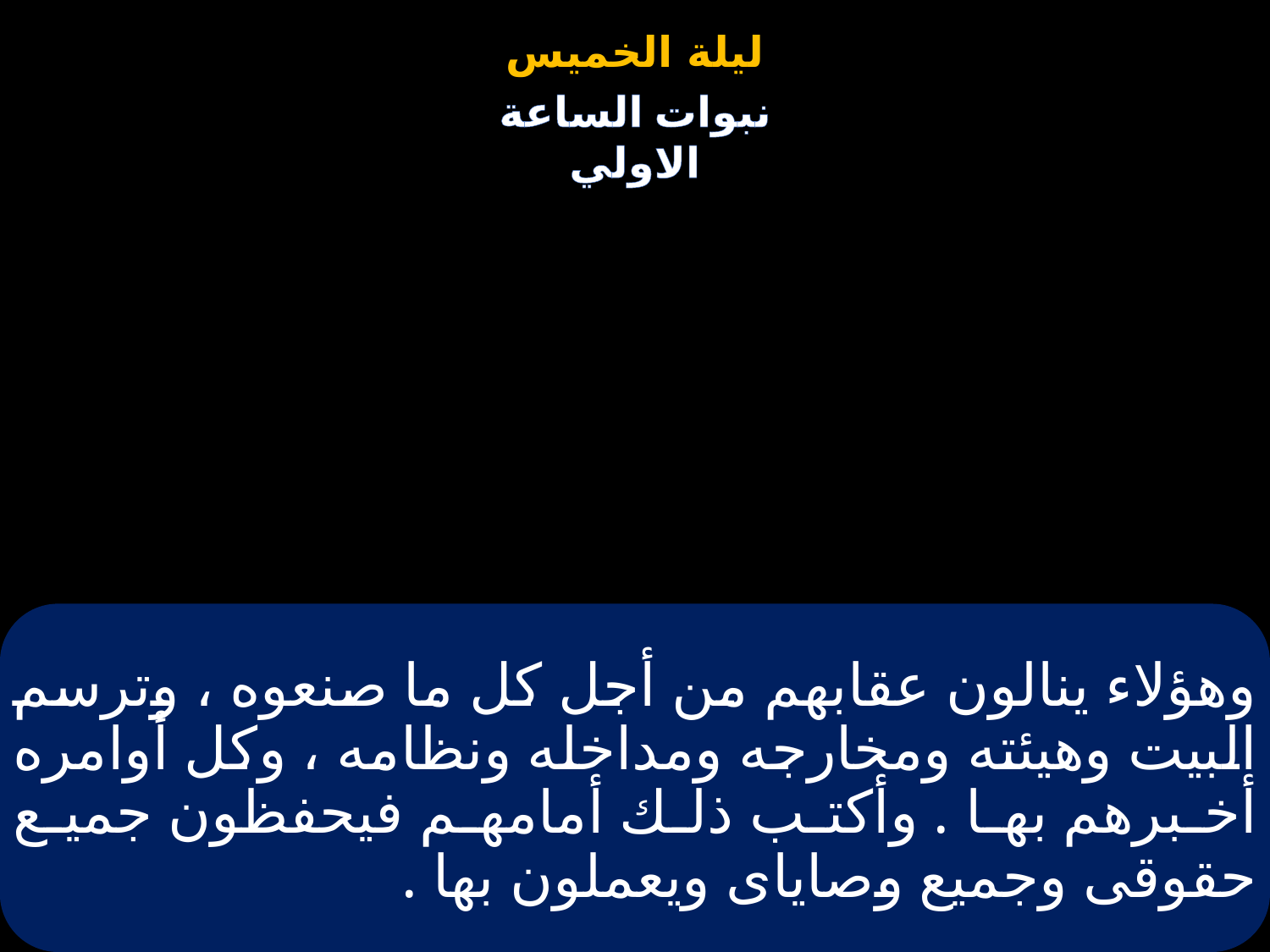

# وهؤلاء ينالون عقابهم من أجل كل ما صنعوه ، وترسم البيت وهيئته ومخارجه ومداخله ونظامه ، وكل أوامره أخبرهم بها . وأكتب ذلك أمامهم فيحفظون جميع حقوقى وجميع وصاياى ويعملون بها .